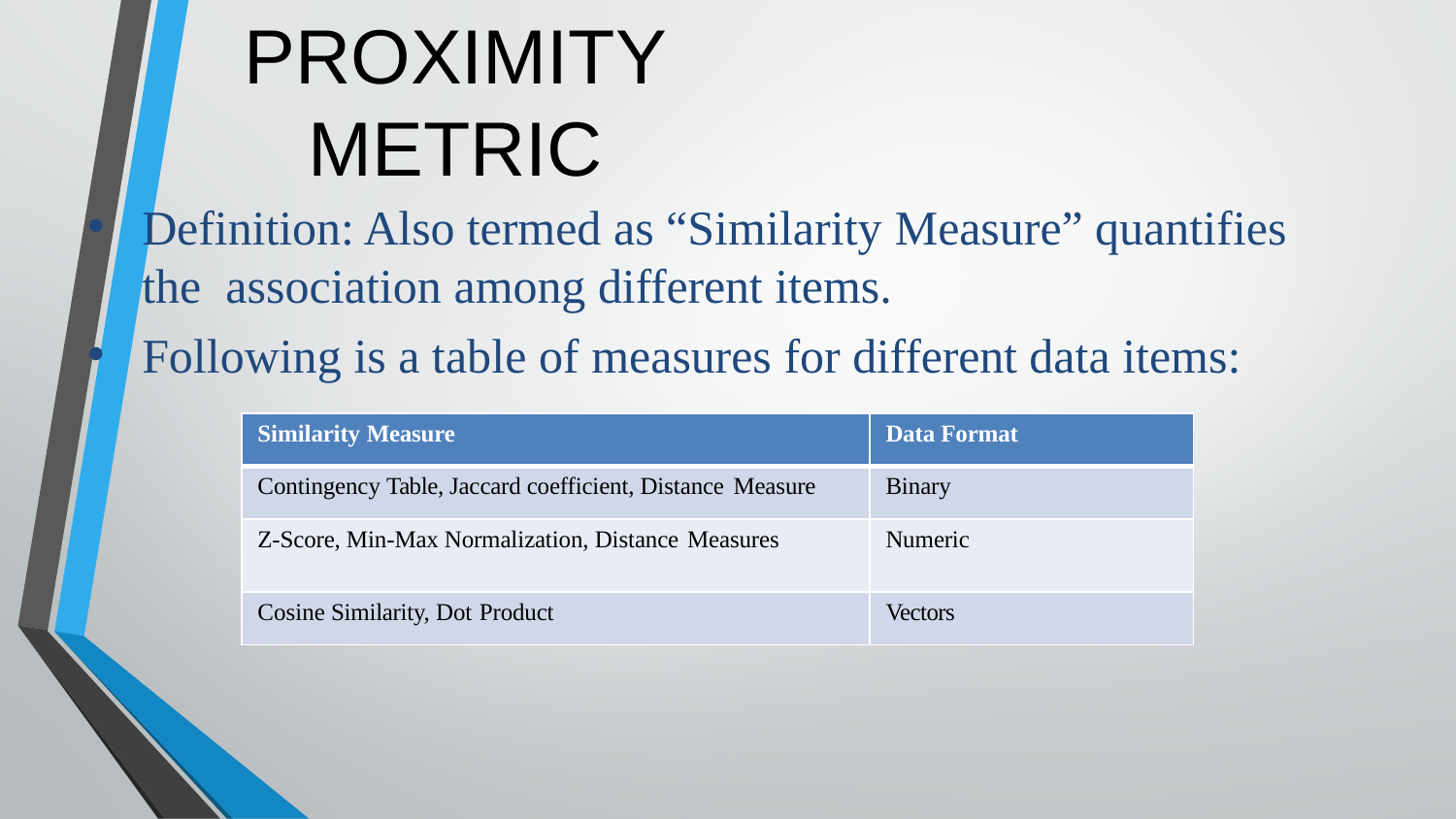

# PROXIMITY METRIC
Definition: Also termed as “Similarity Measure” quantifies the  association among different items.
Following is a table of measures for different data items:
| Similarity Measure | Data Format |
| --- | --- |
| Contingency Table, Jaccard coefficient, Distance Measure | Binary |
| Z-Score, Min-Max Normalization, Distance Measures | Numeric |
| Cosine Similarity, Dot Product | Vectors |